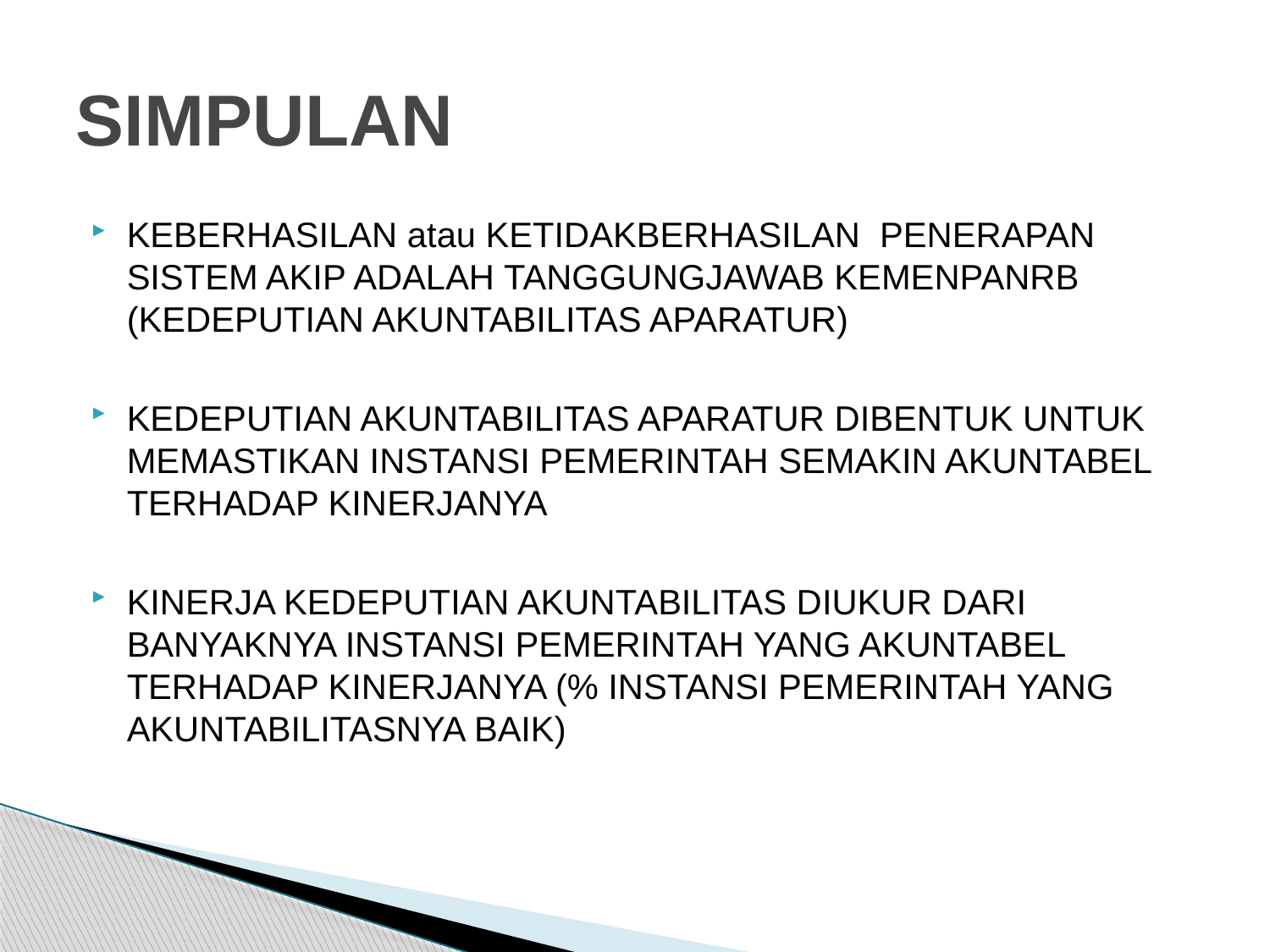

# SIMPULAN
KEBERHASILAN atau KETIDAKBERHASILAN  PENERAPAN  SISTEM AKIP ADALAH TANGGUNGJAWAB KEMENPANRB (KEDEPUTIAN AKUNTABILITAS APARATUR)

KEDEPUTIAN AKUNTABILITAS APARATUR DIBENTUK UNTUK MEMASTIKAN INSTANSI PEMERINTAH SEMAKIN AKUNTABEL TERHADAP KINERJANYA

KINERJA KEDEPUTIAN AKUNTABILITAS DIUKUR DARI BANYAKNYA INSTANSI PEMERINTAH YANG AKUNTABEL TERHADAP KINERJANYA (% INSTANSI PEMERINTAH YANG AKUNTABILITASNYA BAIK)